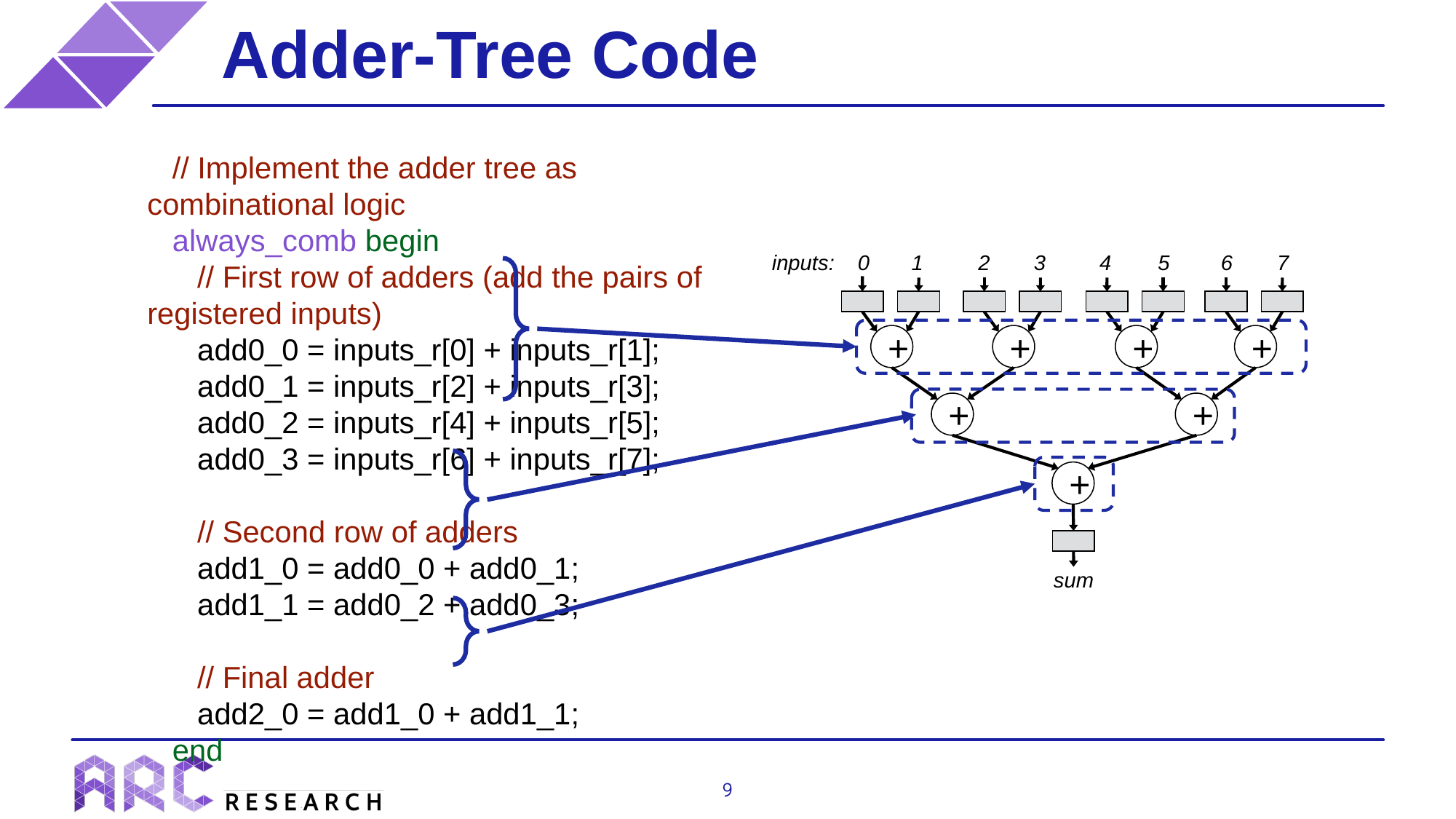

# Adder-Tree Code
   // Implement the adder tree as combinational logic
   always_comb begin
      // First row of adders (add the pairs of registered inputs)
      add0_0 = inputs_r[0] + inputs_r[1];
      add0_1 = inputs_r[2] + inputs_r[3];
      add0_2 = inputs_r[4] + inputs_r[5];
      add0_3 = inputs_r[6] + inputs_r[7];

      // Second row of adders
      add1_0 = add0_0 + add0_1;
      add1_1 = add0_2 + add0_3;

      // Final adder
      add2_0 = add1_0 + add1_1;
   end
inputs:
0
1
2
3
4
5
6
7

+
+
+
+

+
+

+

sum

9